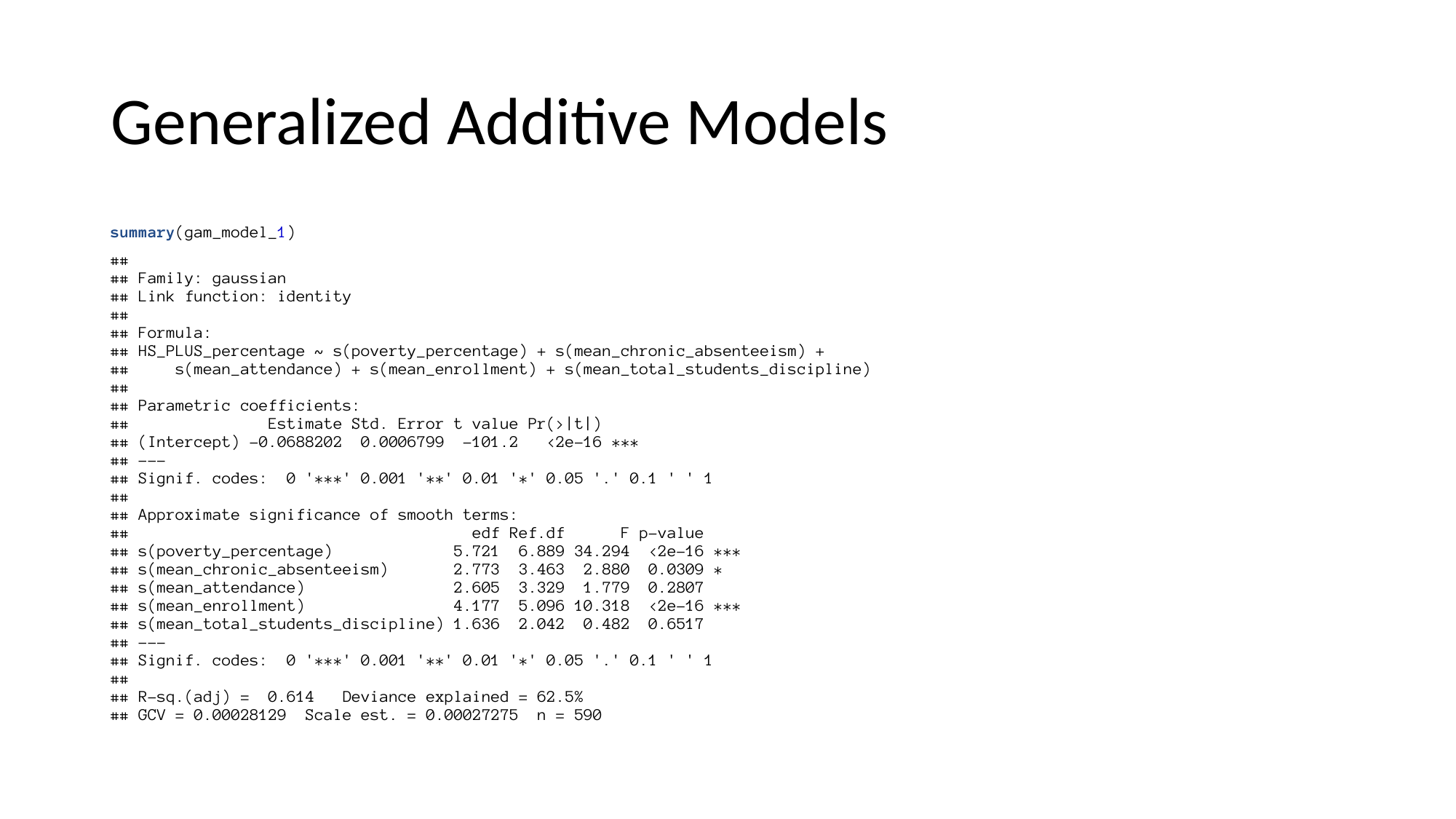

# Generalized Additive Models
summary(gam_model_1)
## ## Family: gaussian ## Link function: identity ## ## Formula: ## HS_PLUS_percentage ~ s(poverty_percentage) + s(mean_chronic_absenteeism) + ##     s(mean_attendance) + s(mean_enrollment) + s(mean_total_students_discipline) ## ## Parametric coefficients: ##               Estimate Std. Error t value Pr(>|t|) ## (Intercept) -0.0688202  0.0006799  -101.2   <2e-16 *** ## --- ## Signif. codes:  0 '***' 0.001 '**' 0.01 '*' 0.05 '.' 0.1 ' ' 1 ## ## Approximate significance of smooth terms: ##                                     edf Ref.df      F p-value ## s(poverty_percentage)             5.721  6.889 34.294  <2e-16 *** ## s(mean_chronic_absenteeism)       2.773  3.463  2.880  0.0309 * ## s(mean_attendance)                2.605  3.329  1.779  0.2807 ## s(mean_enrollment)                4.177  5.096 10.318  <2e-16 *** ## s(mean_total_students_discipline) 1.636  2.042  0.482  0.6517 ## --- ## Signif. codes:  0 '***' 0.001 '**' 0.01 '*' 0.05 '.' 0.1 ' ' 1 ## ## R-sq.(adj) =  0.614   Deviance explained = 62.5% ## GCV = 0.00028129  Scale est. = 0.00027275  n = 590